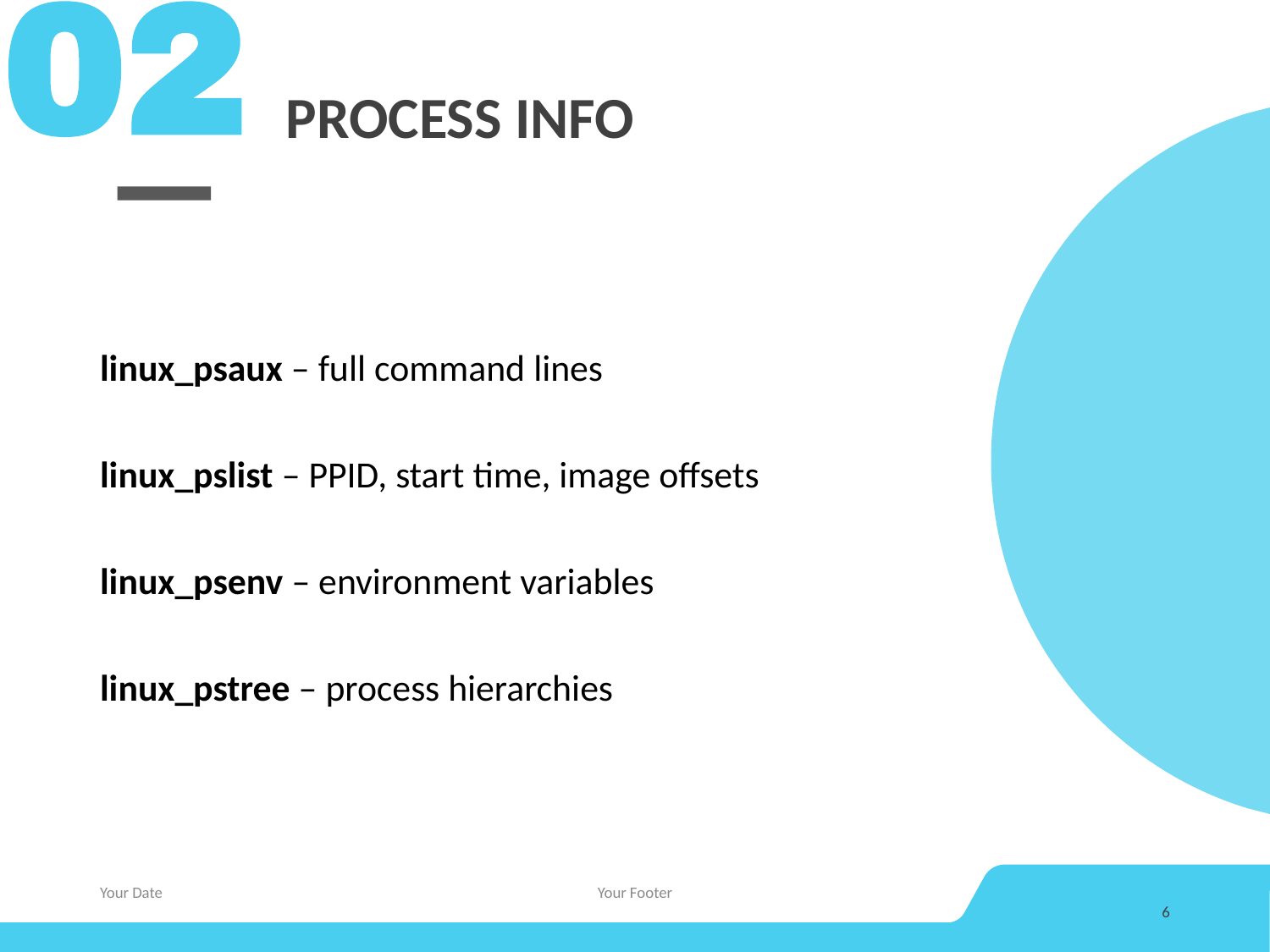

02
# PROCESS INFO

linux_psaux – full command lines

linux_pslist – PPID, start time, image offsets

linux_psenv – environment variables

linux_pstree – process hierarchies

Your Date
Your Footer
6